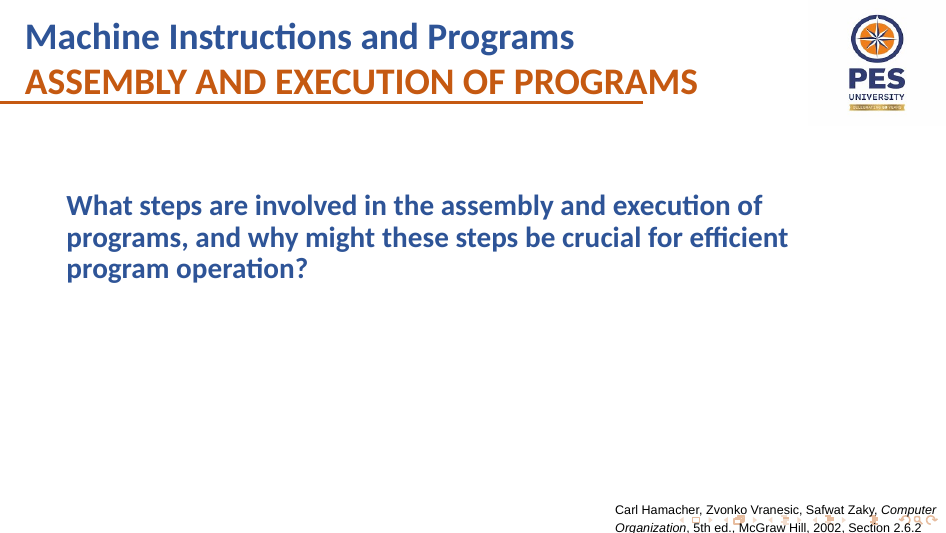

Machine Instructions and Programs
ASSEMBLY AND EXECUTION OF PROGRAMS

What steps are involved in the assembly and execution of programs, and why might these steps be crucial for efficient program operation?

Carl Hamacher, Zvonko Vranesic, Safwat Zaky, Computer Organization, 5th ed., McGraw Hill, 2002, Section 2.6.2